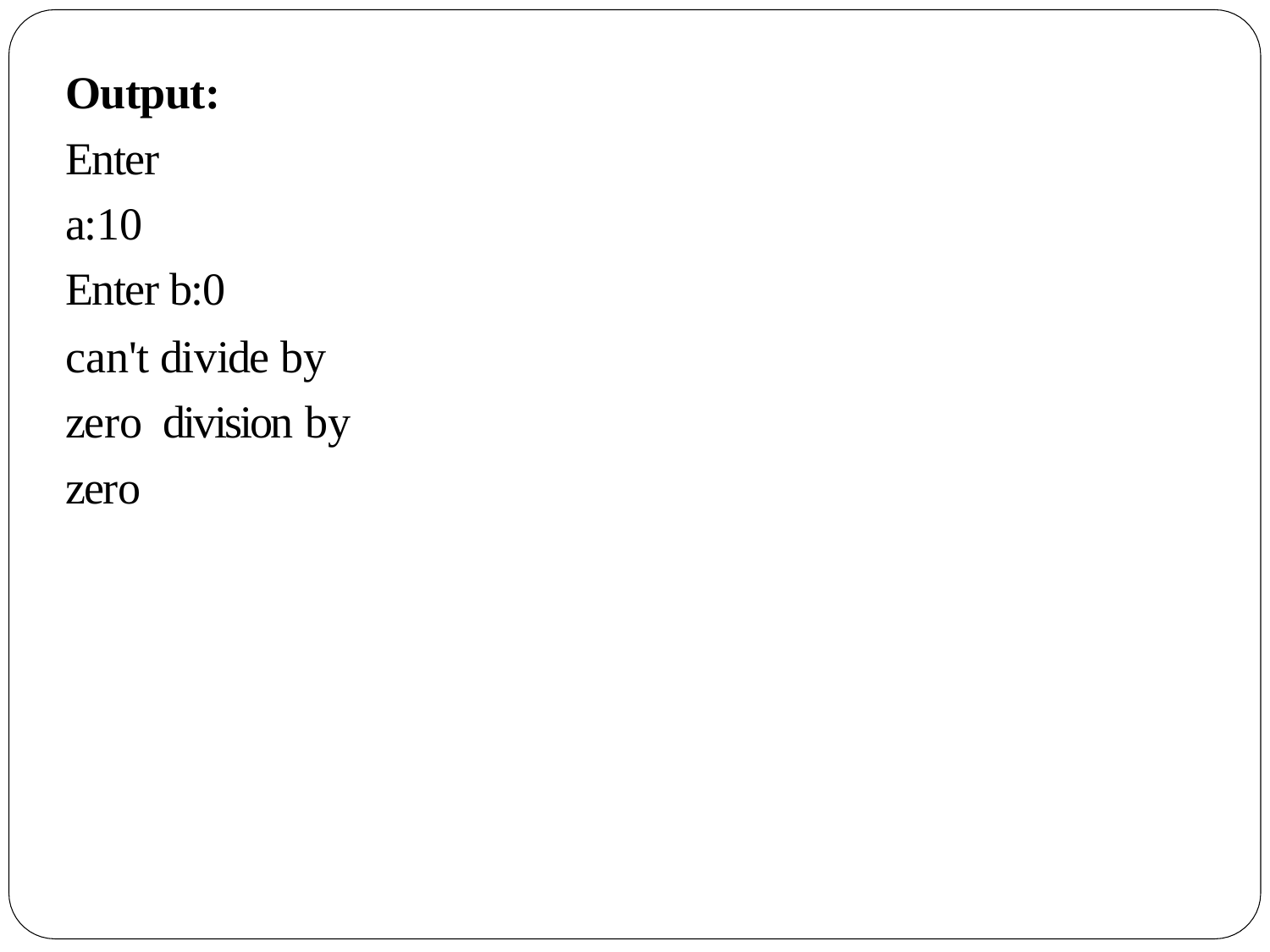

# Output:  Enter a:10  Enter b:0
can't divide by zero  division by zero